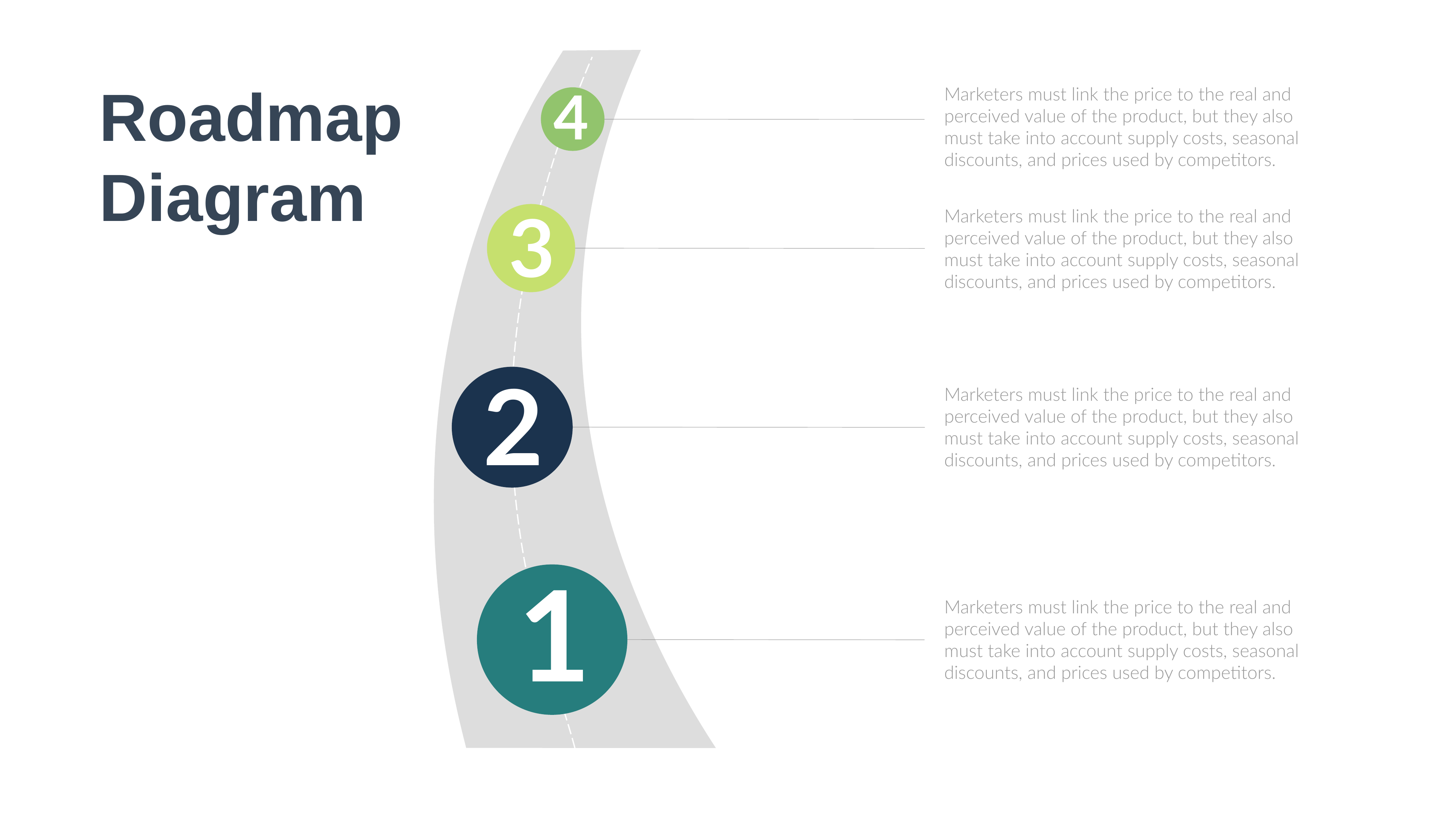

Roadmap
Diagram
4
Marketers must link the price to the real and perceived value of the product, but they also must take into account supply costs, seasonal discounts, and prices used by competitors.

3
Marketers must link the price to the real and perceived value of the product, but they also must take into account supply costs, seasonal discounts, and prices used by competitors.

2

Marketers must link the price to the real and perceived value of the product, but they also must take into account supply costs, seasonal discounts, and prices used by competitors.

1

Marketers must link the price to the real and perceived value of the product, but they also must take into account supply costs, seasonal discounts, and prices used by competitors.